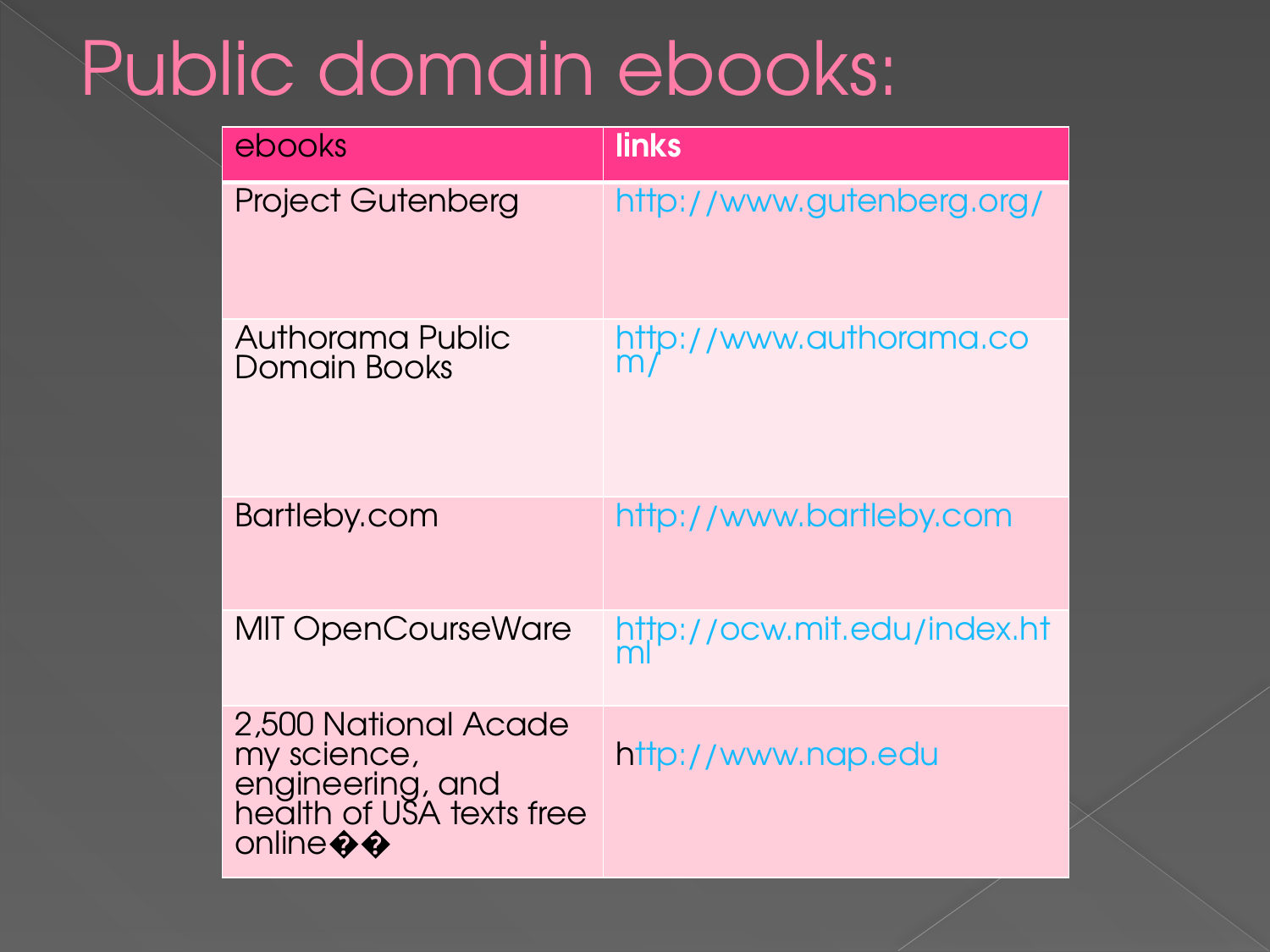

# Public domain ebooks:
| ebooks | links |
| --- | --- |
| Project Gutenberg | http://www.gutenberg.org/ |
| Authorama Public Domain Books | http://www.authorama.com/ |
| Bartleby.com | http://www.bartleby.com |
| MIT OpenCourseWare | http://ocw.mit.edu/index.html |
| 2,500 National Academy science, engineering, and health of USA texts free online�� | http://www.nap.edu |